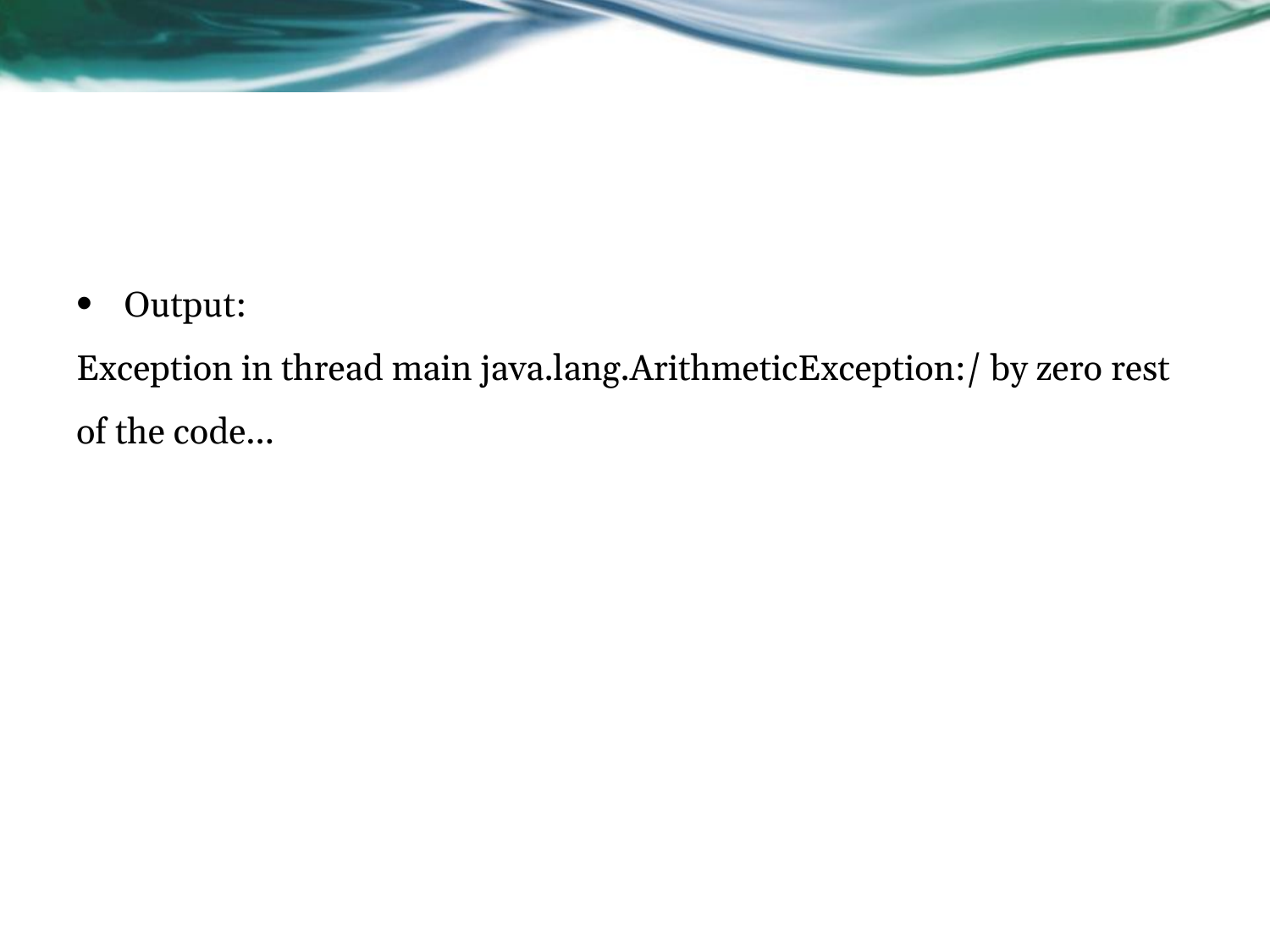

#
Output:
Exception in thread main java.lang.ArithmeticException:/ by zero rest of the code...